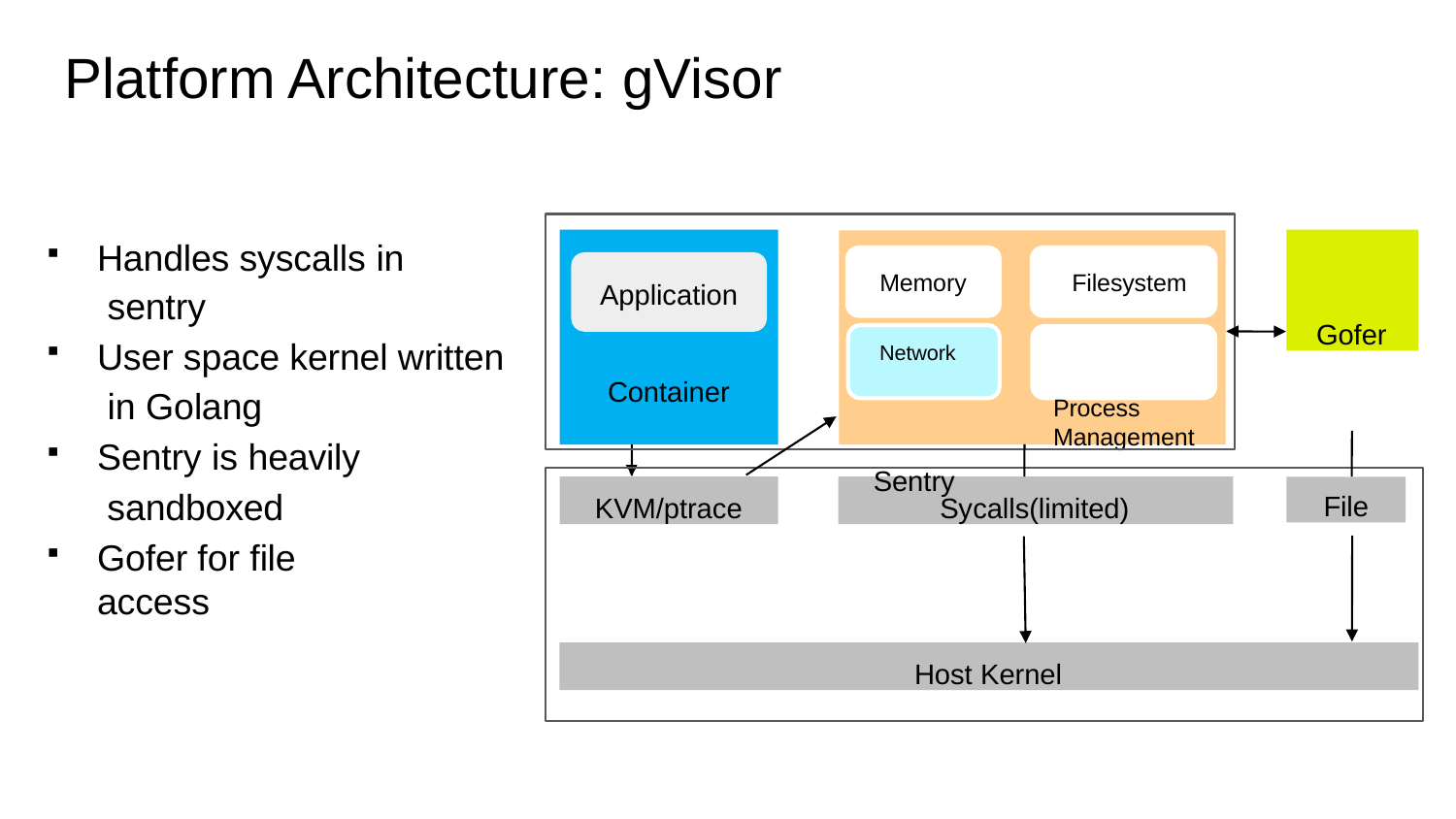

# Platform Architecture: gVisor

Handles syscalls in  sentry
User space kernel written  in Golang
Sentry is heavily  sandboxed
Gofer for file access

Application

Container

Gofer

Memory	Filesystem

Network		Process  Management
Sentry

KVM/ptrace
Sycalls(limited)
File
Host Kernel